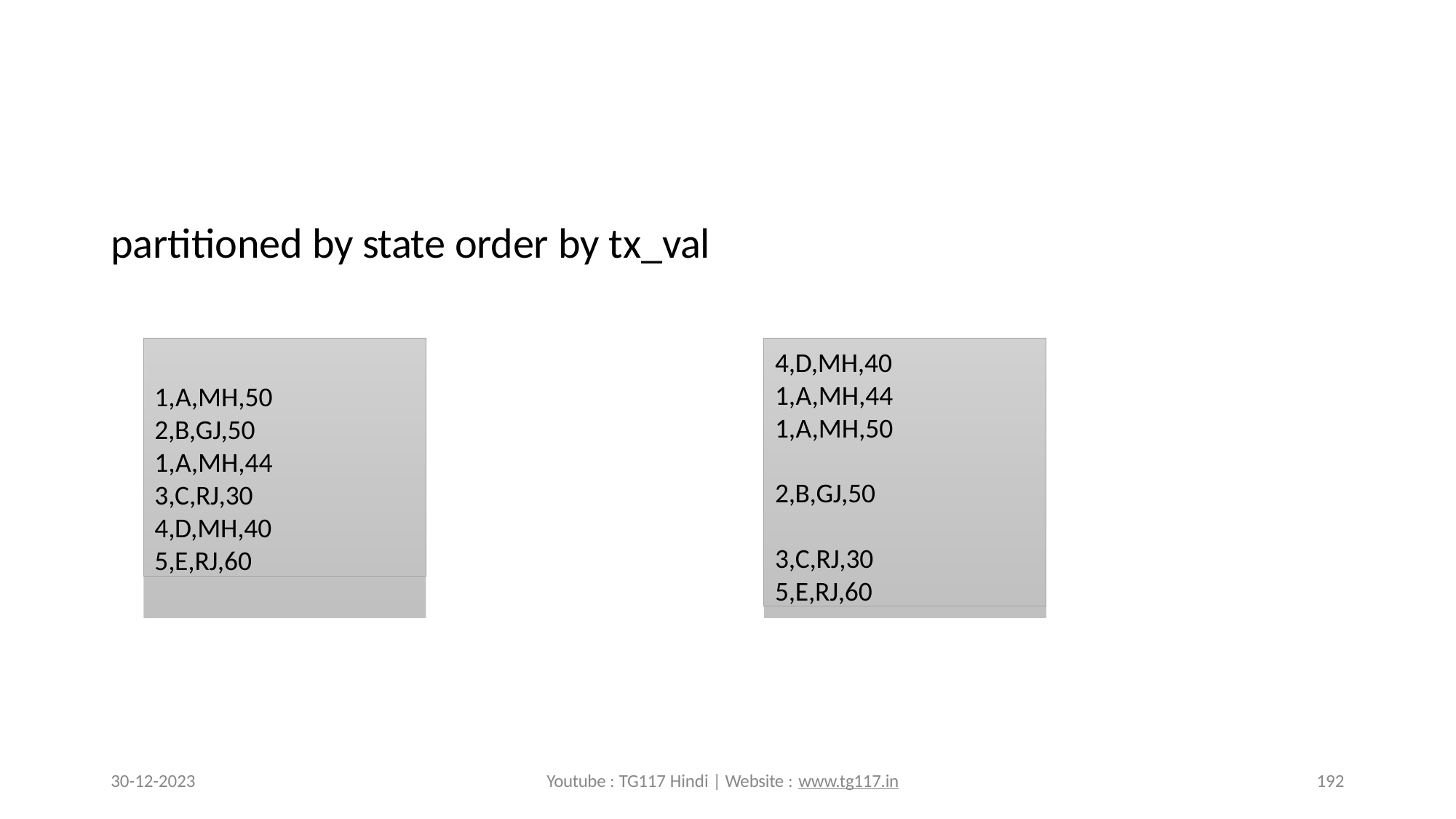

# partitioned by state order by tx_val

1,A,MH,50
2,B,GJ,50
1,A,MH,44
3,C,RJ,30
4,D,MH,40
5,E,RJ,60

4,D,MH,40
1,A,MH,44
1,A,MH,50

2,B,GJ,50

3,C,RJ,30
5,E,RJ,60
30-12-2023
Youtube : TG117 Hindi | Website : www.tg117.in
192